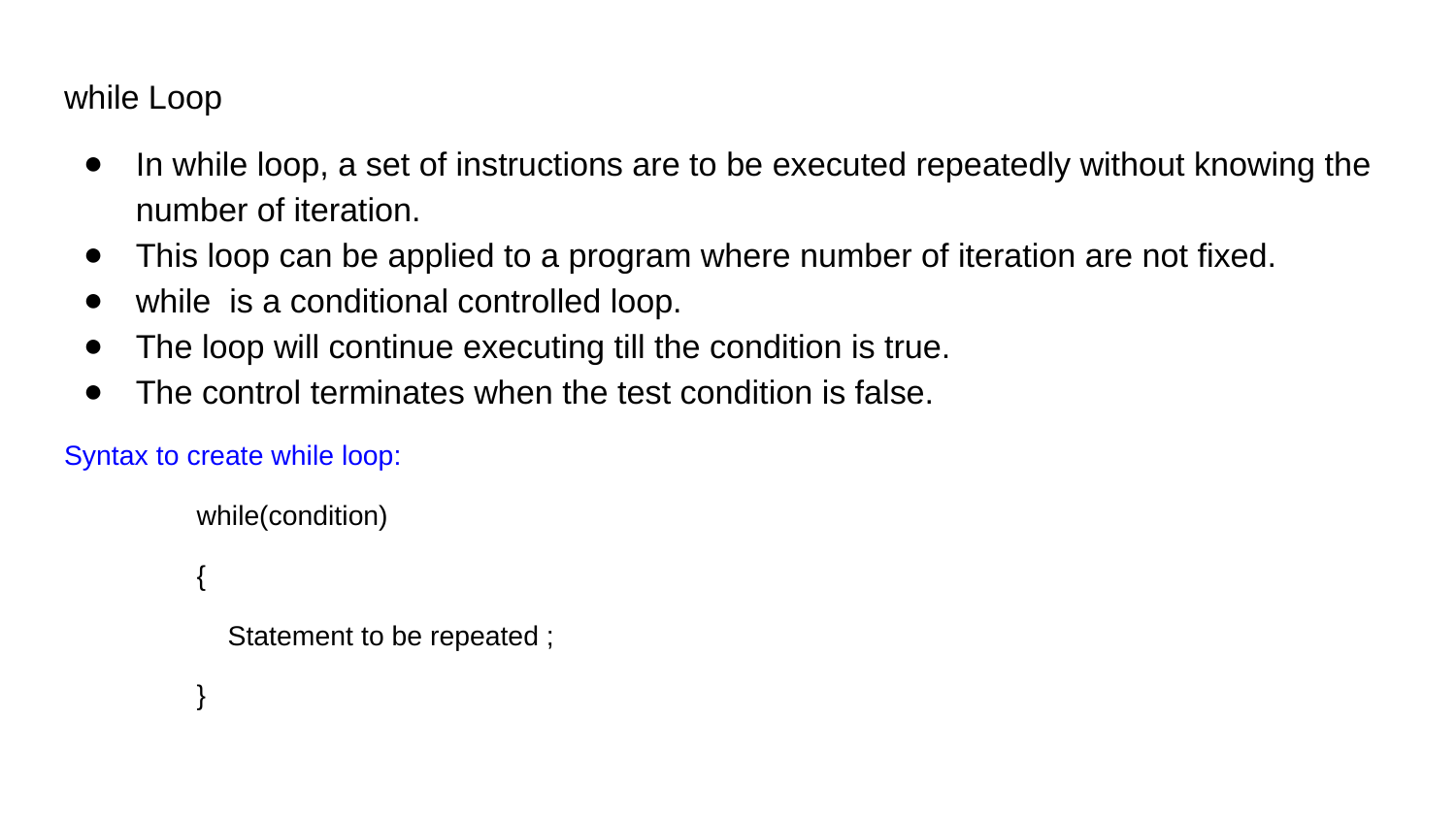

while Loop
In while loop, a set of instructions are to be executed repeatedly without knowing the number of iteration.
This loop can be applied to a program where number of iteration are not fixed.
while  is a conditional controlled loop.
The loop will continue executing till the condition is true.
The control terminates when the test condition is false.
Syntax to create while loop:
     	while(condition)
     	{
     	    Statement to be repeated ;
     	}